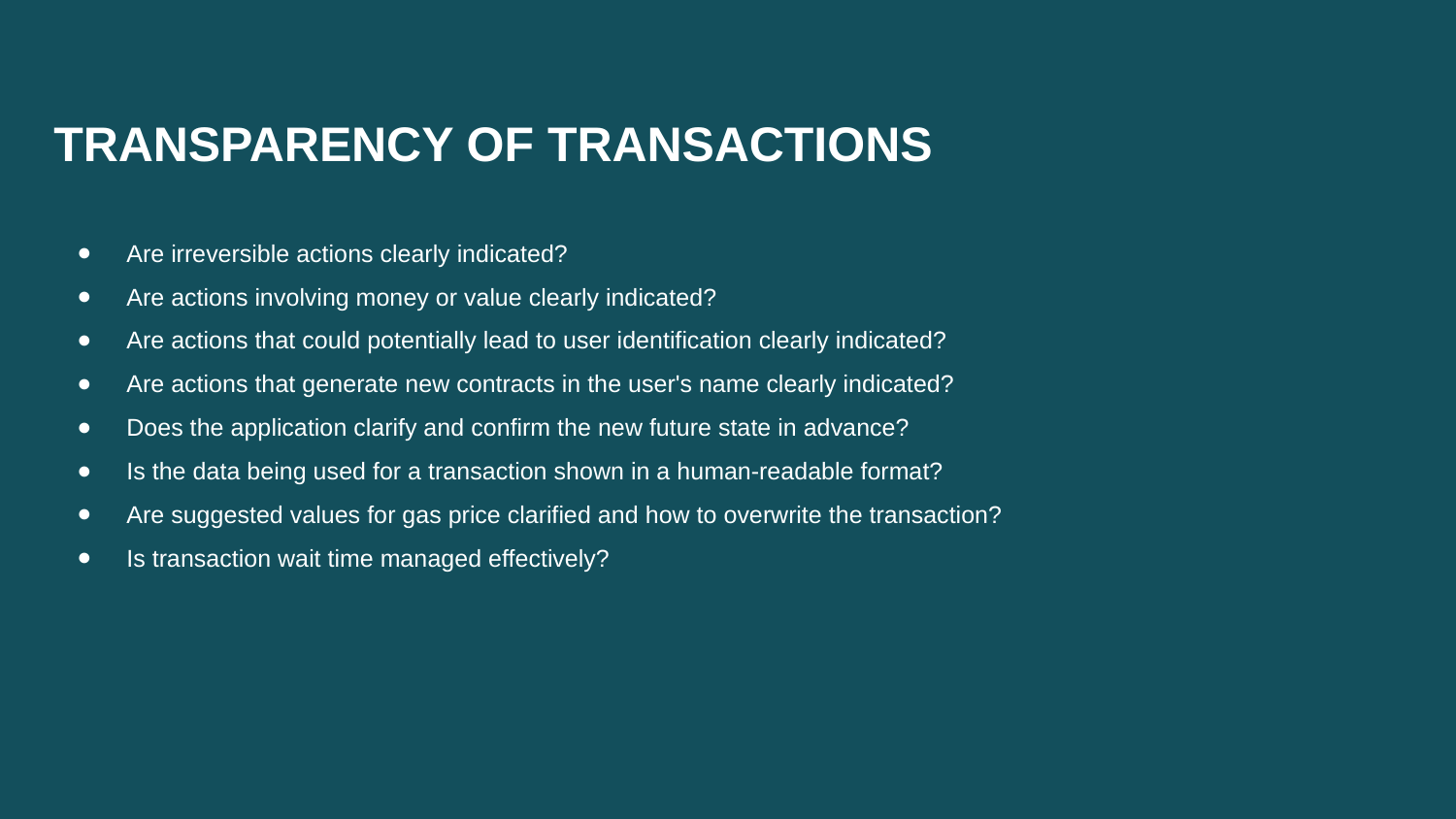

TRANSPARENCY OF TRANSACTIONS
Are irreversible actions clearly indicated?
Are actions involving money or value clearly indicated?
Are actions that could potentially lead to user identification clearly indicated?
Are actions that generate new contracts in the user's name clearly indicated?
Does the application clarify and confirm the new future state in advance?
Is the data being used for a transaction shown in a human-readable format?
Are suggested values for gas price clarified and how to overwrite the transaction?
Is transaction wait time managed effectively?